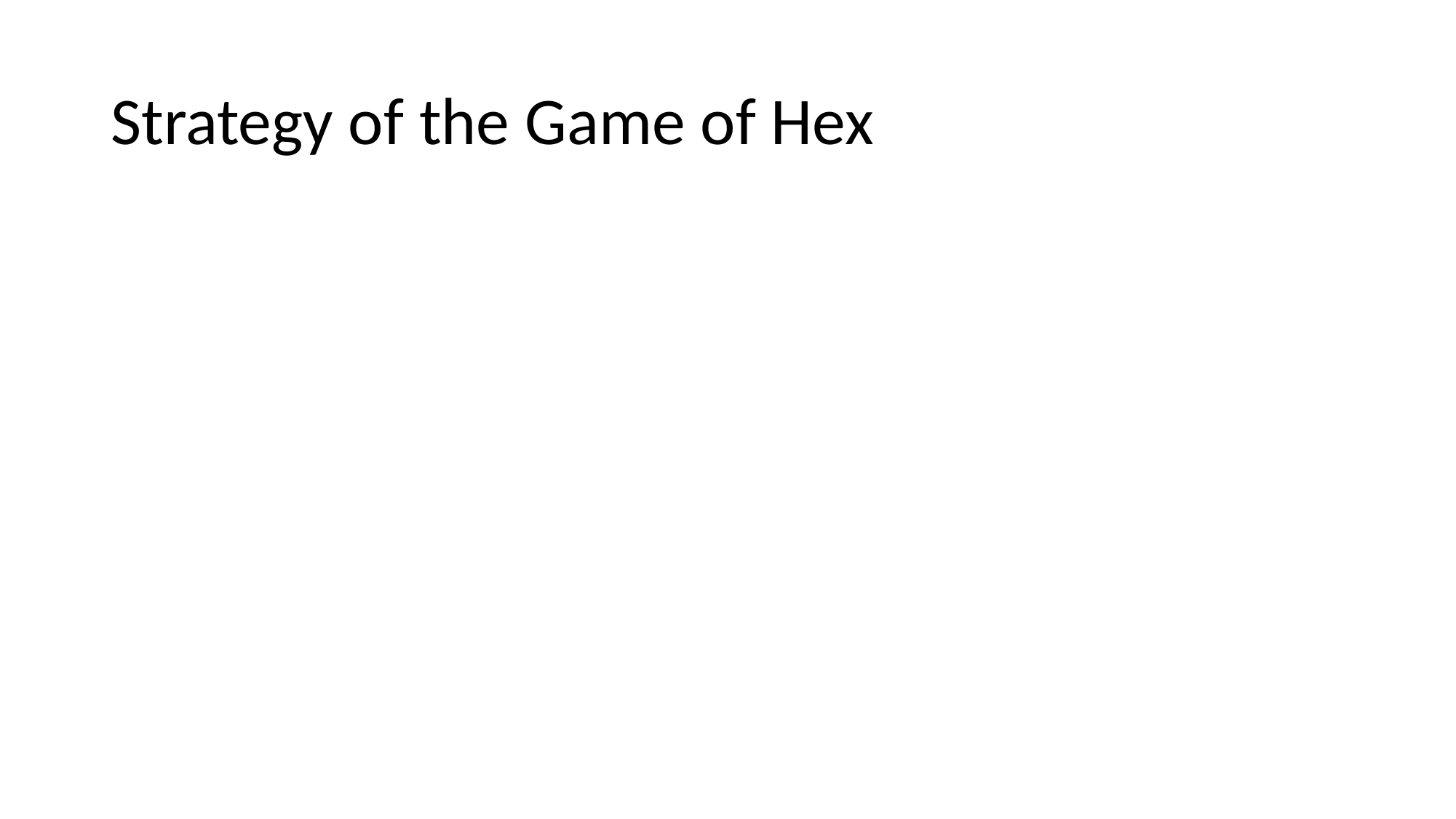

# Strategy of the Game of Hex